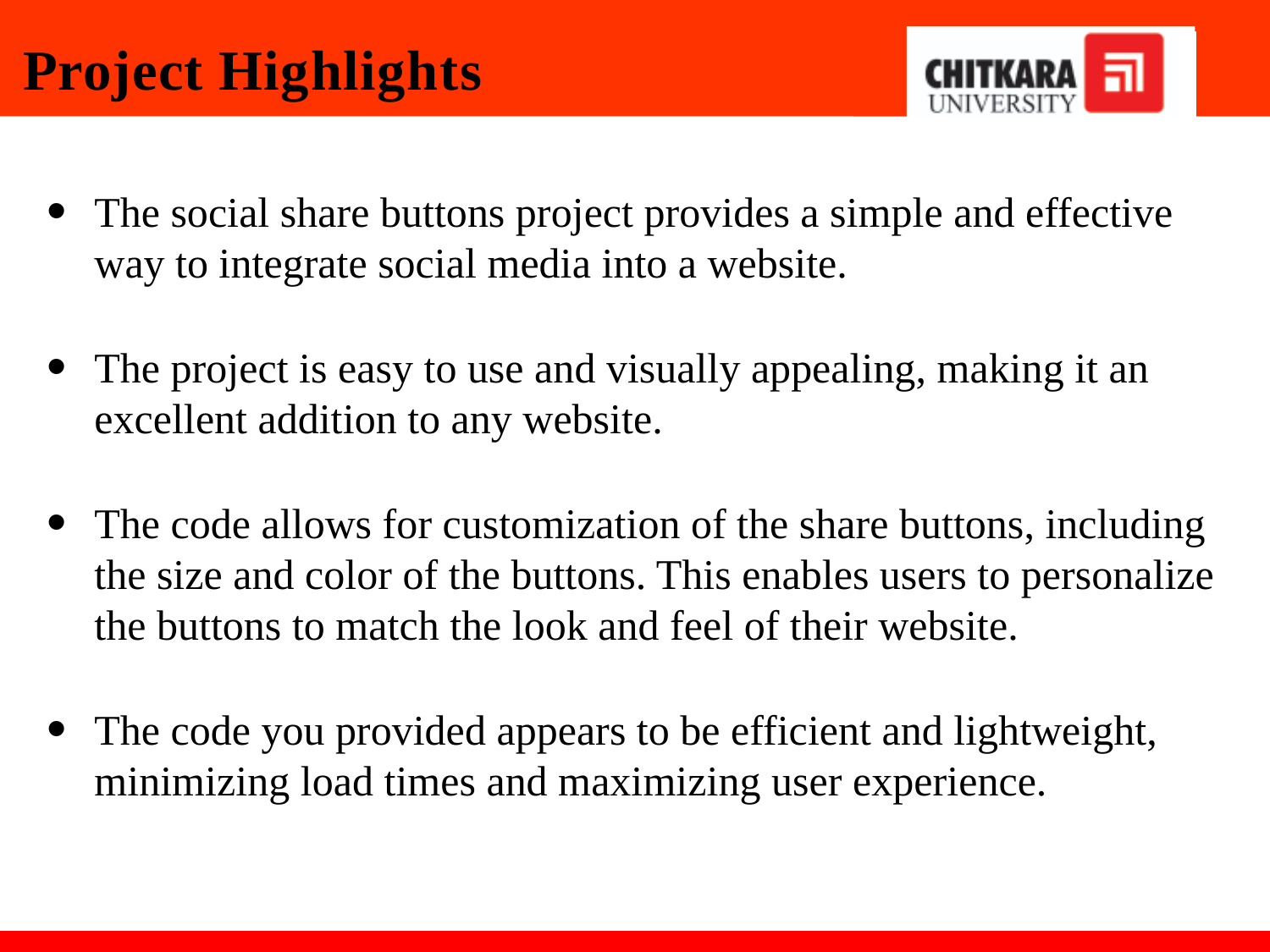

# Project Highlights
The social share buttons project provides a simple and effective  way to integrate social media into a website.

The project is easy to use and visually appealing, making it an  excellent addition to any website.

The code allows for customization of the share buttons, including the size and color of the buttons. This enables users to personalize the buttons to match the look and feel of their website.

The code you provided appears to be efficient and lightweight, minimizing load times and maximizing user experience.